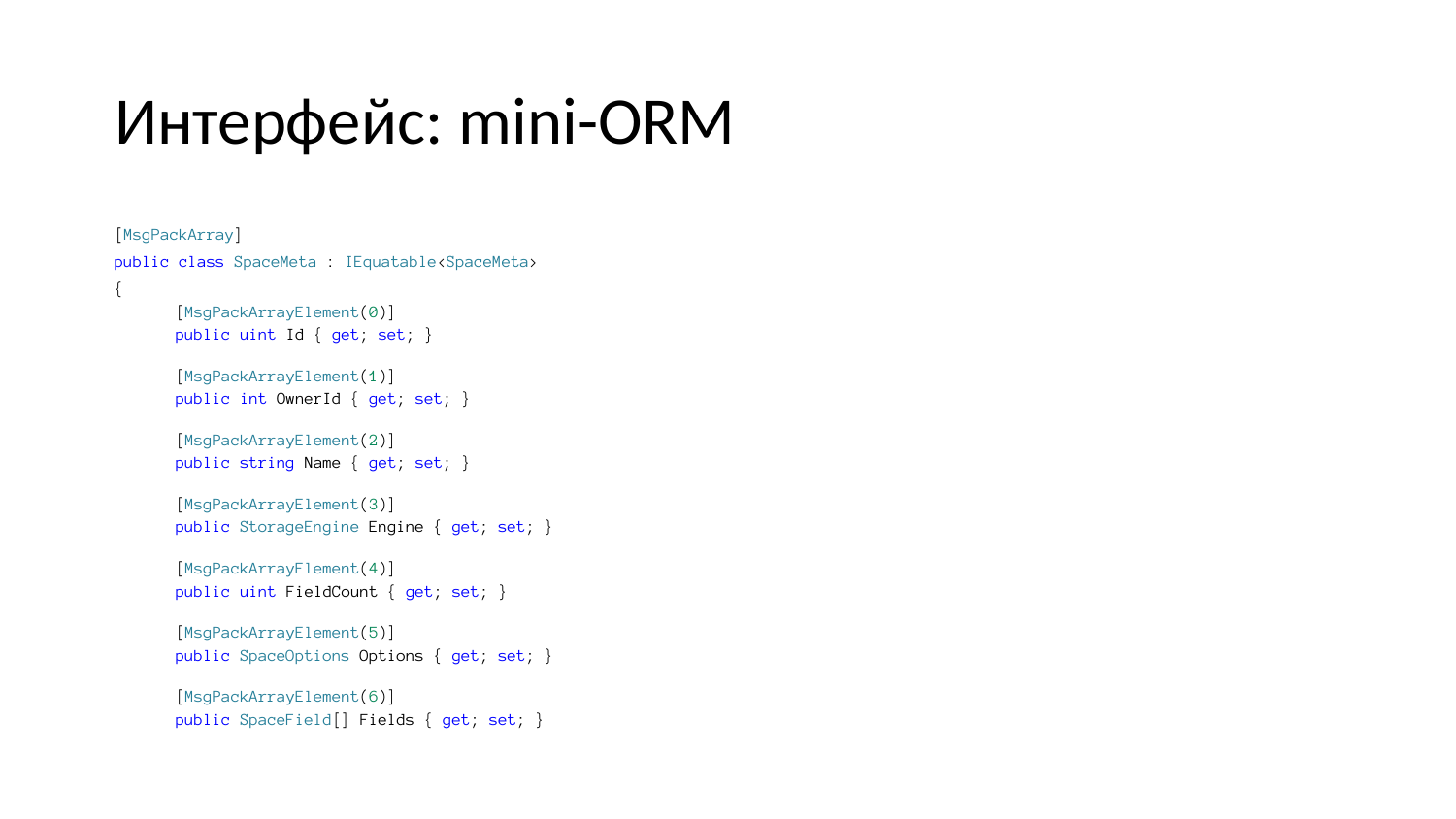

# Интерфейс: mini-ORM
[MsgPackArray]
public class SpaceMeta : IEquatable<SpaceMeta>
{
[MsgPackArrayElement(0)]
public uint Id { get; set; }
[MsgPackArrayElement(1)]
public int OwnerId { get; set; }
[MsgPackArrayElement(2)]
public string Name { get; set; }
[MsgPackArrayElement(3)]
public StorageEngine Engine { get; set; }
[MsgPackArrayElement(4)]
public uint FieldCount { get; set; }
[MsgPackArrayElement(5)]
public SpaceOptions Options { get; set; }
[MsgPackArrayElement(6)]
public SpaceField[] Fields { get; set; }